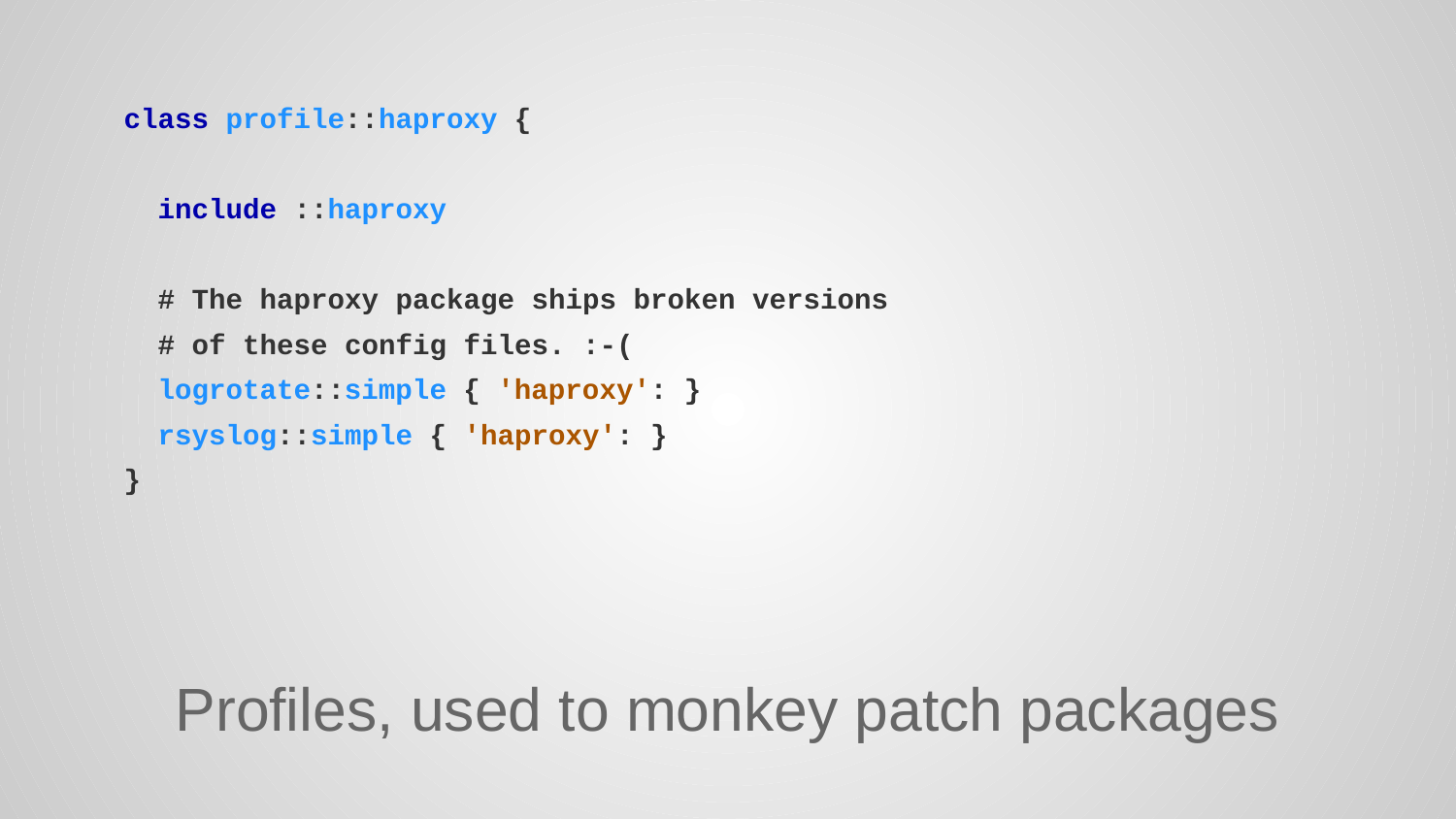

# class profile::haproxy { include ::haproxy
  # The haproxy package ships broken versions
  # of these config files. :-(
  logrotate::simple { 'haproxy': }
  rsyslog::simple { 'haproxy': }
}

Profiles, used to monkey patch packages